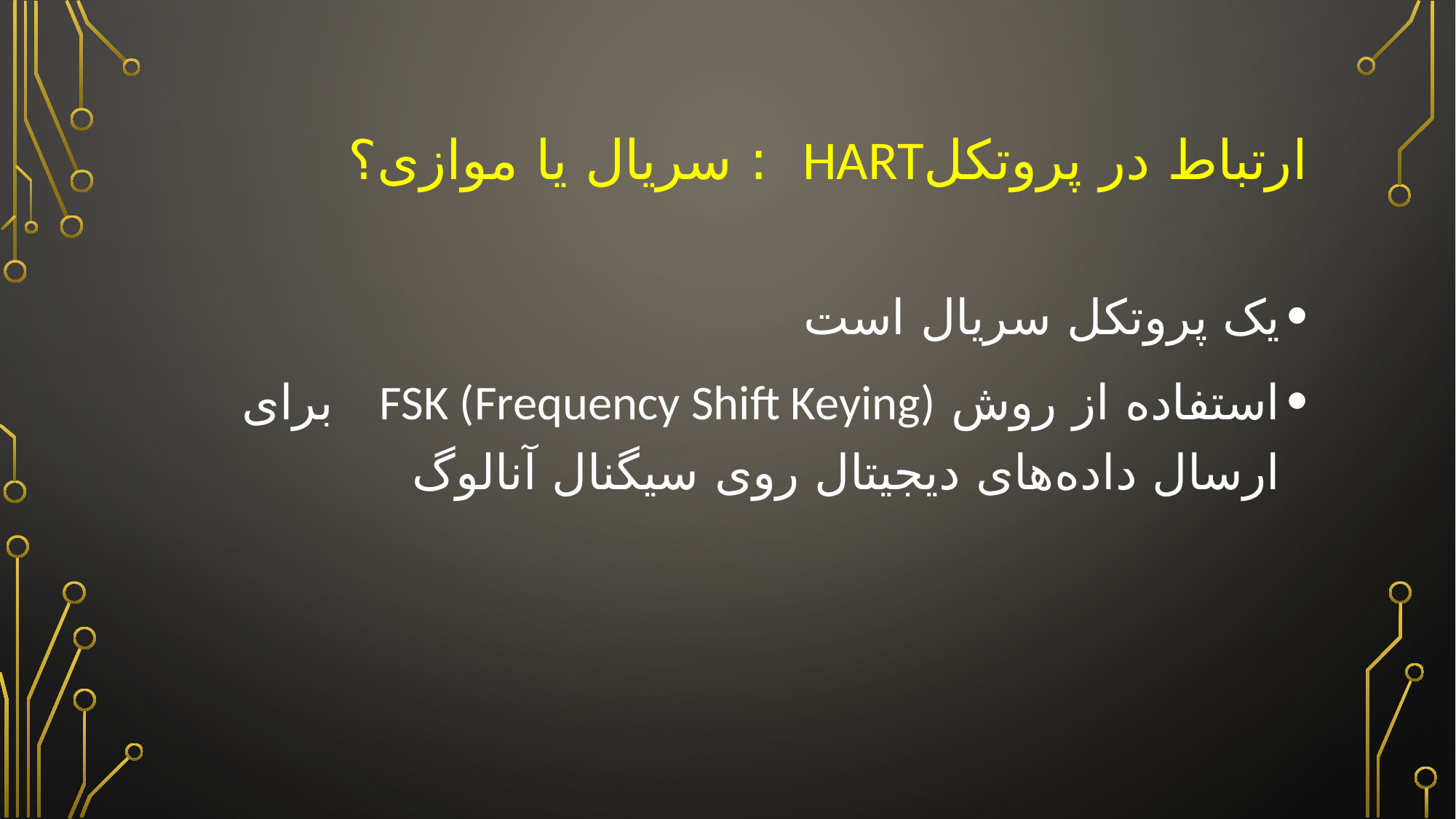

# ارتباط در پروتکلHART  : سریال یا موازی؟
یک پروتکل سریال است
استفاده از روش FSK (Frequency Shift Keying)   برای ارسال داده‌های دیجیتال روی سیگنال آنالوگ